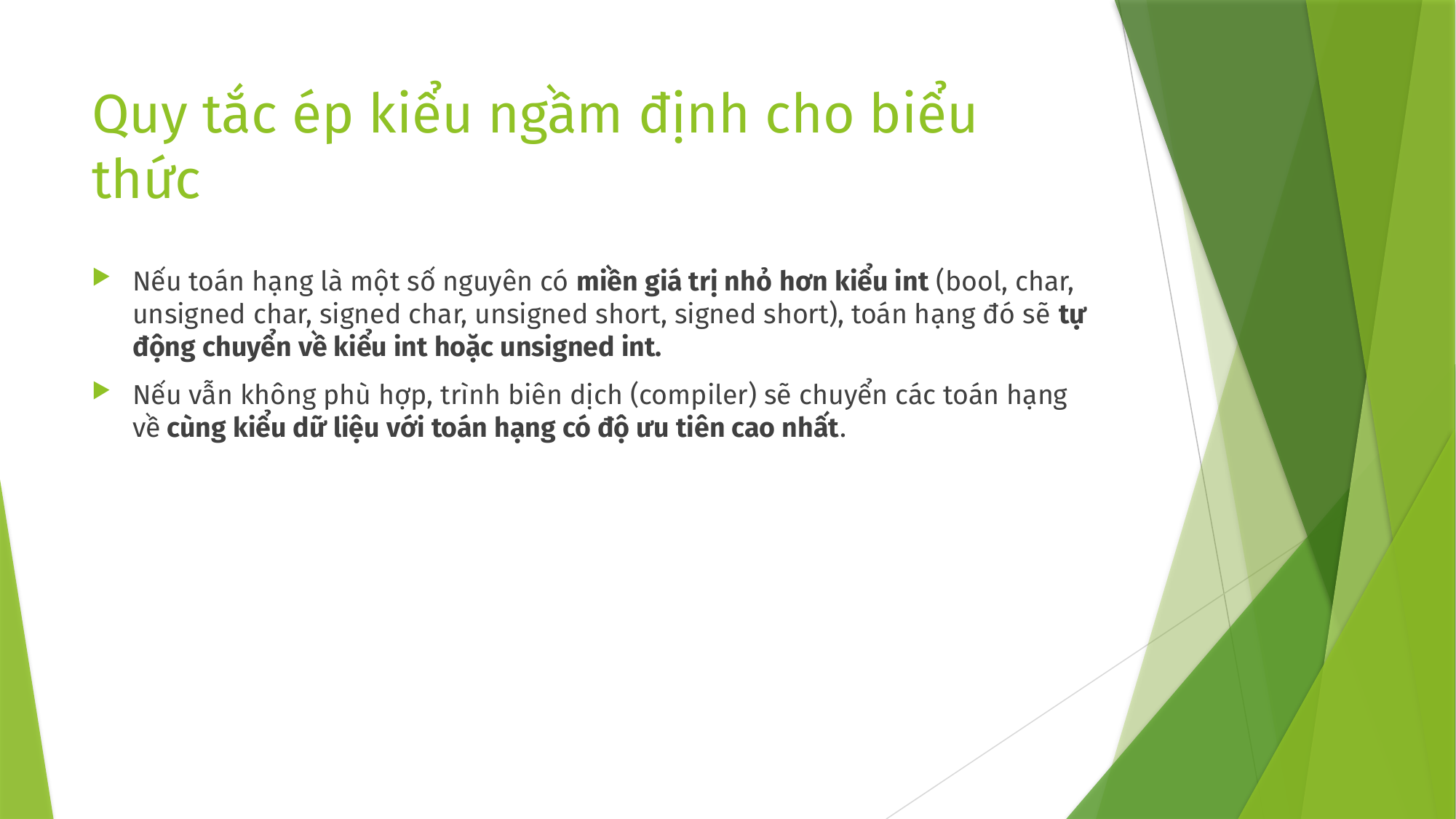

# Quy tắc ép kiểu ngầm định cho biểu thức
Nếu toán hạng là một số nguyên có miền giá trị nhỏ hơn kiểu int (bool, char, unsigned char, signed char, unsigned short, signed short), toán hạng đó sẽ tự động chuyển về kiểu int hoặc unsigned int.
Nếu vẫn không phù hợp, trình biên dịch (compiler) sẽ chuyển các toán hạng về cùng kiểu dữ liệu với toán hạng có độ ưu tiên cao nhất.